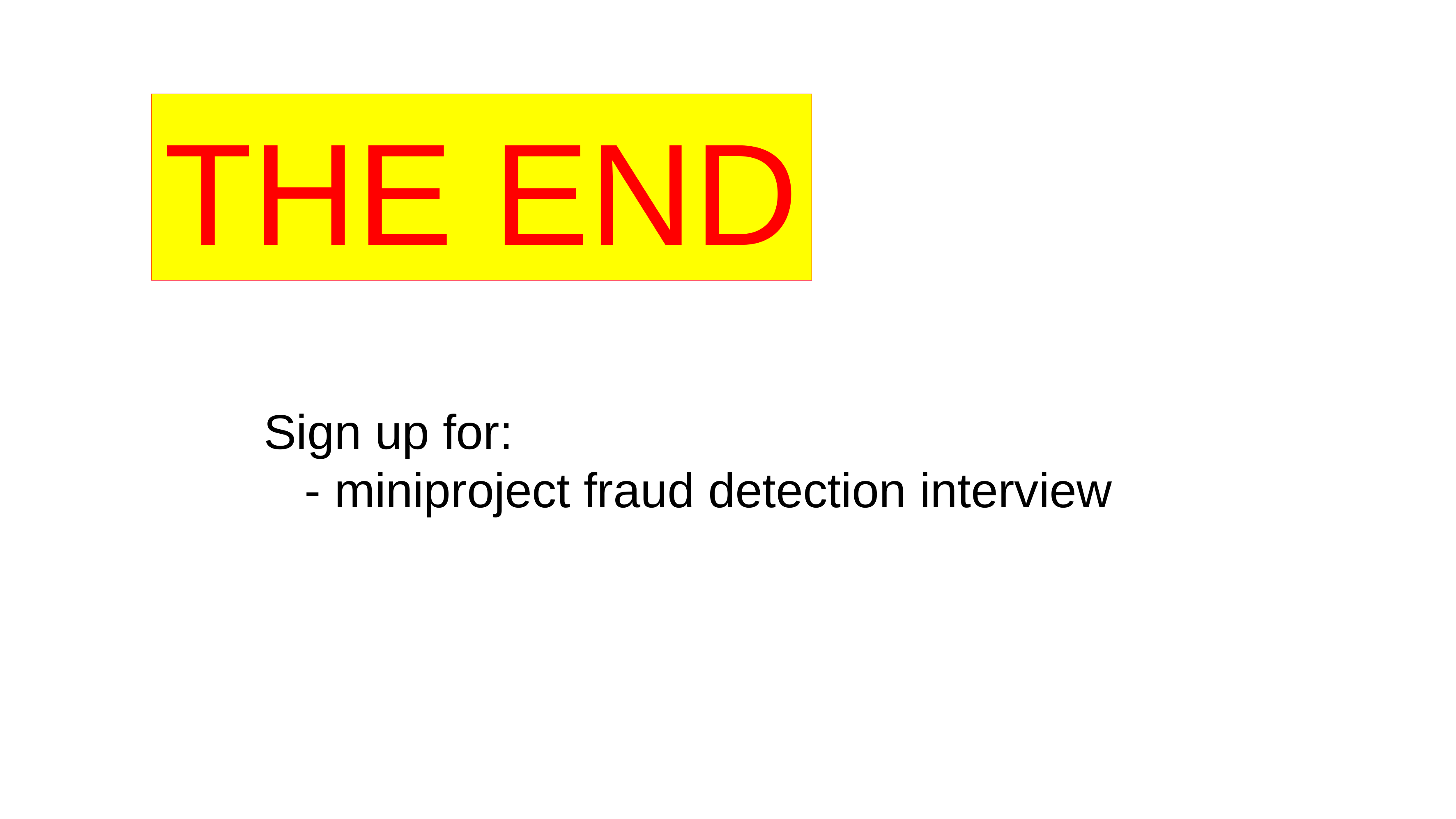

THE END
Sign up for:
   - miniproject fraud detection interview